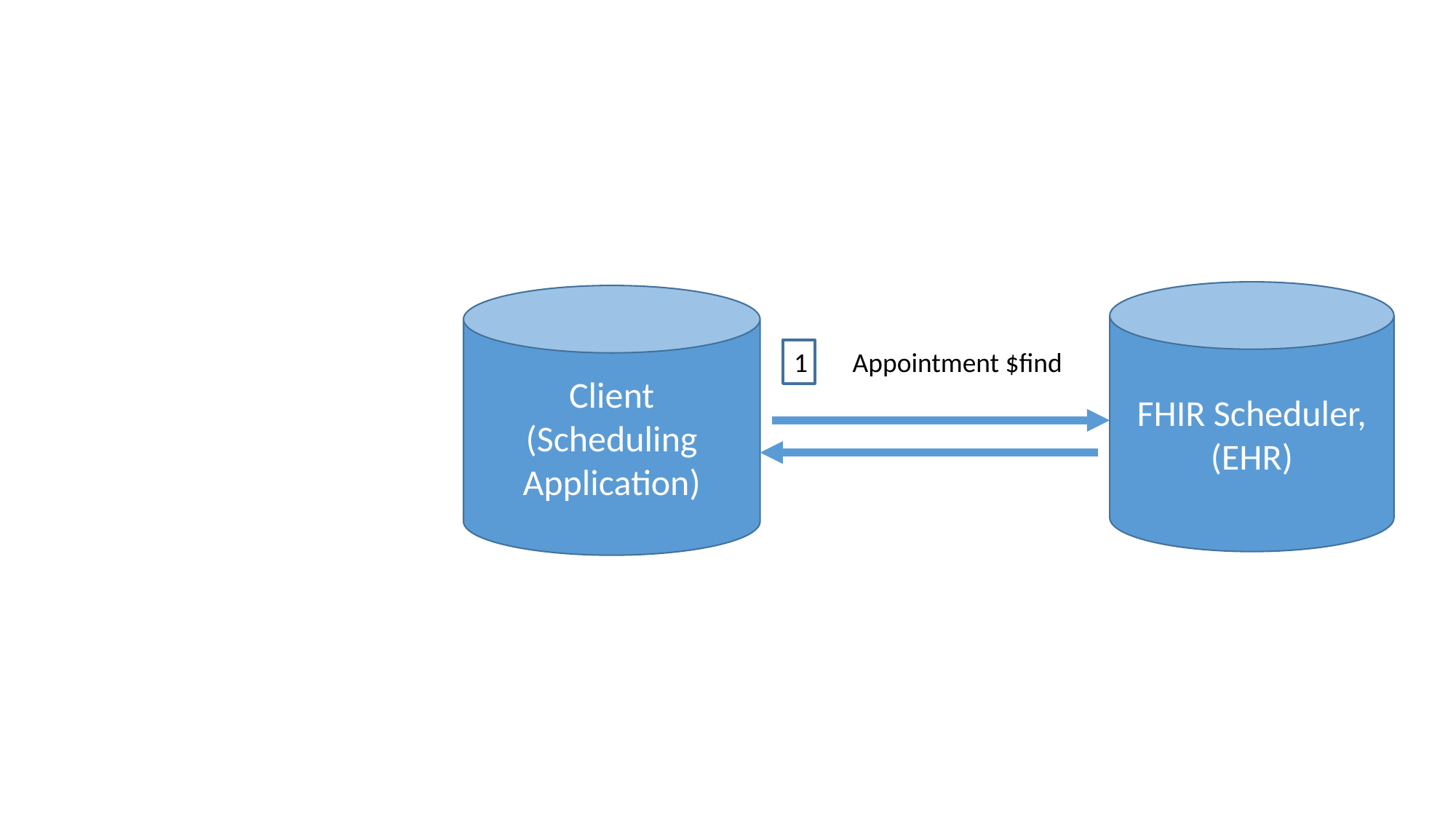

FHIR Scheduler, (EHR)
Client
(Scheduling Application)
1
Appointment $find